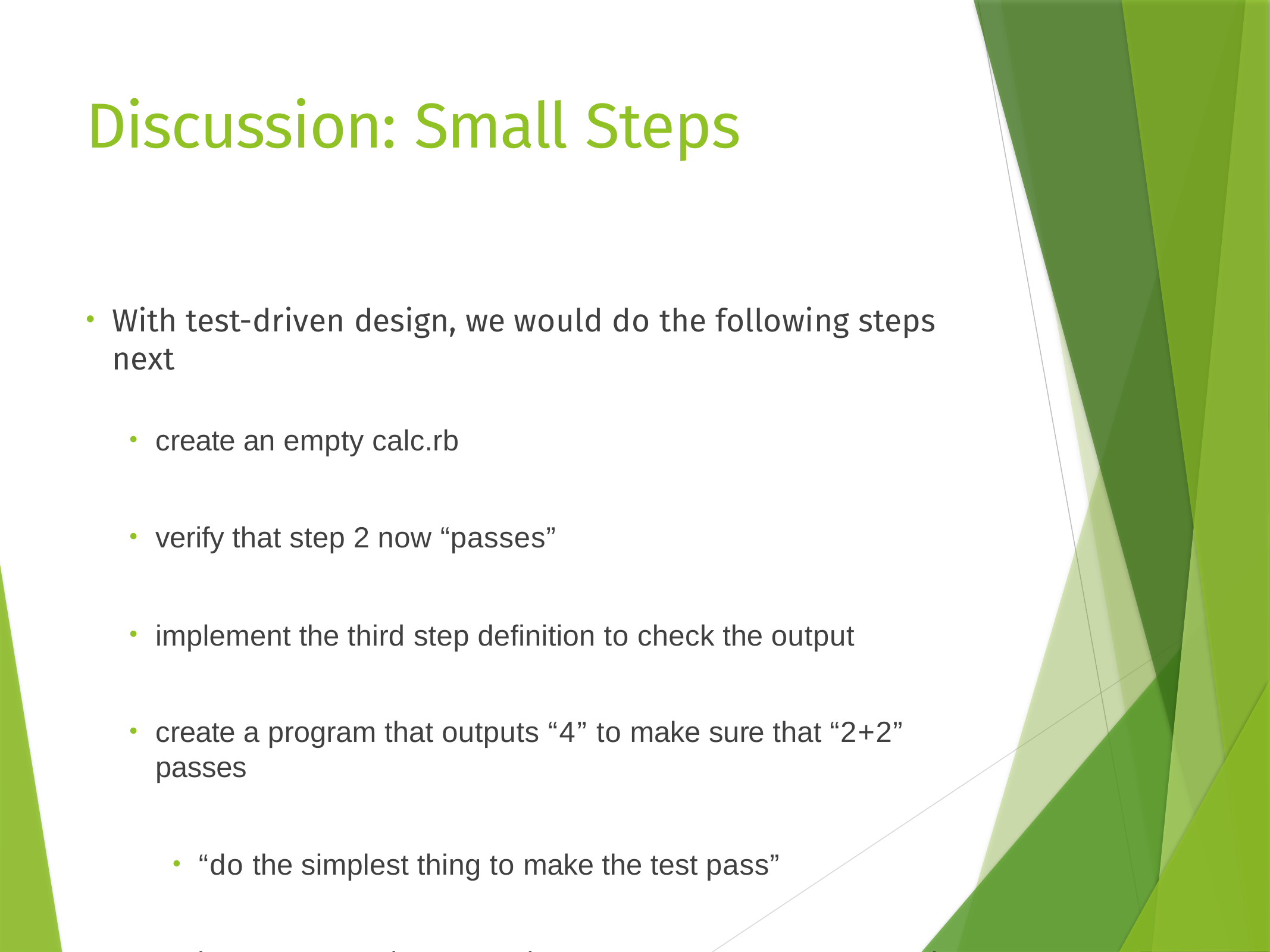

# Discussion: Small Steps
With test-driven design, we would do the following steps next

create an empty calc.rb

verify that step 2 now “passes”

implement the third step deﬁnition to check the output

create a program that outputs “4” to make sure that “2+2” passes

“do the simplest thing to make the test pass”

update our scenario to contain two or more test cases; watch it fail

change our program to actually do the addition and return the answer

this is an example of “look for opportunities to refactor the code” that was discussed back on slide 26
We’re going to “skip a bit” and do more in each step